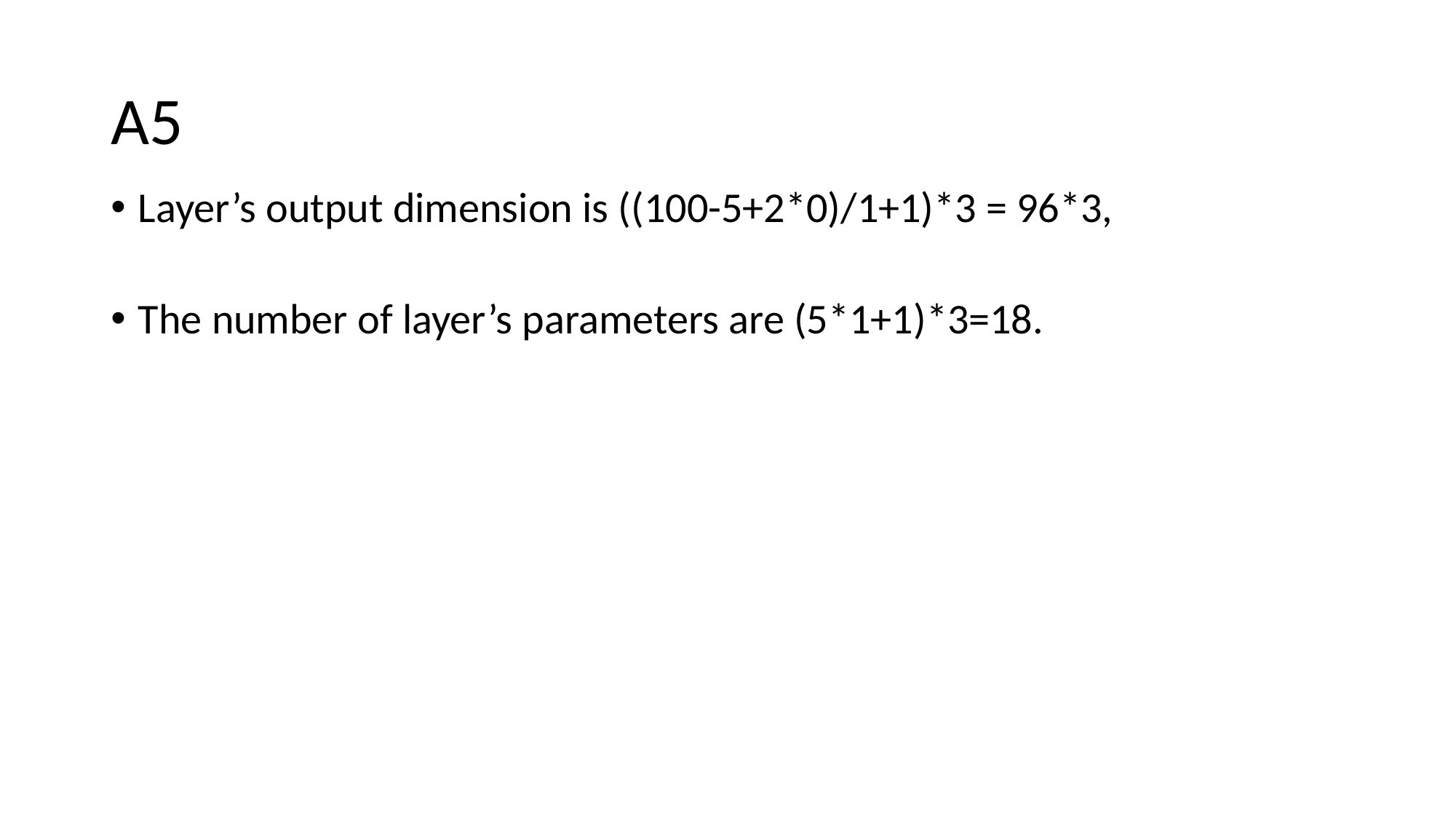

# A5
Layer’s output dimension is ((100-5+2*0)/1+1)*3 = 96*3,
The number of layer’s parameters are (5*1+1)*3=18.